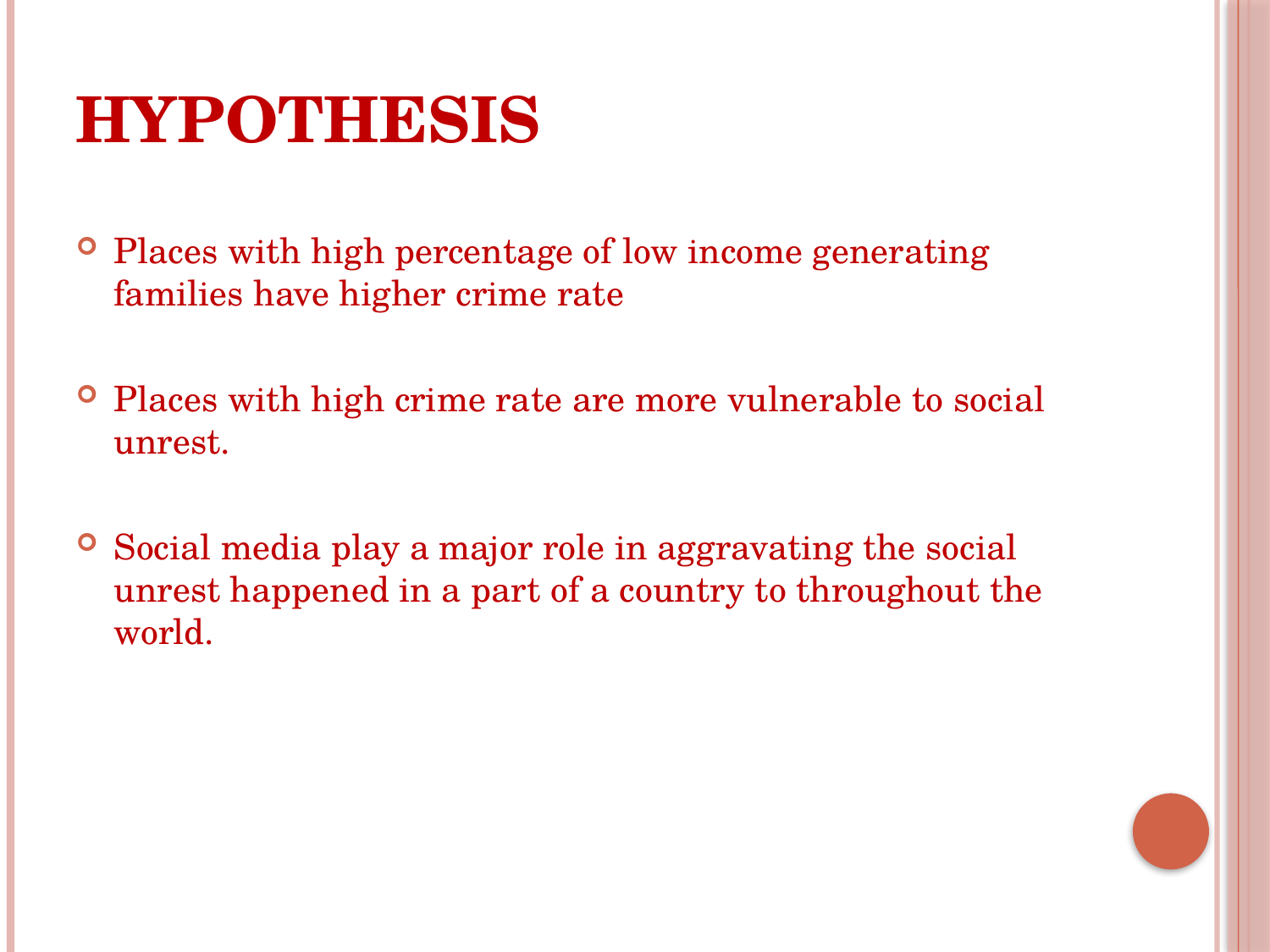

# HYPOTHESIS
Places with high percentage of low income generating families have higher crime rate

Places with high crime rate are more vulnerable to social unrest.

Social media play a major role in aggravating the social unrest happened in a part of a country to throughout the world.